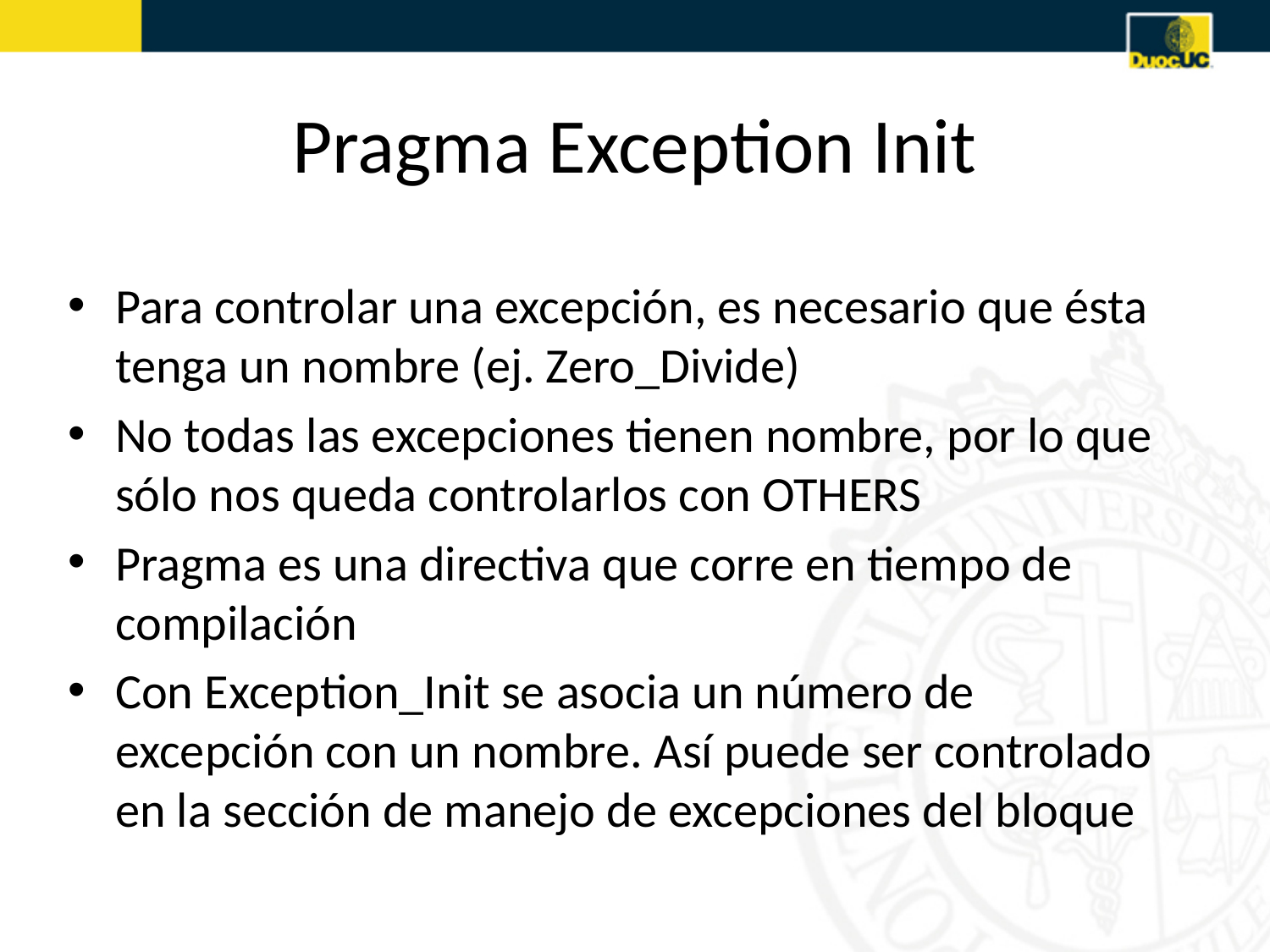

# Pragma Exception Init
Para controlar una excepción, es necesario que ésta tenga un nombre (ej. Zero_Divide)
No todas las excepciones tienen nombre, por lo que sólo nos queda controlarlos con OTHERS
Pragma es una directiva que corre en tiempo de compilación
Con Exception_Init se asocia un número de excepción con un nombre. Así puede ser controlado en la sección de manejo de excepciones del bloque